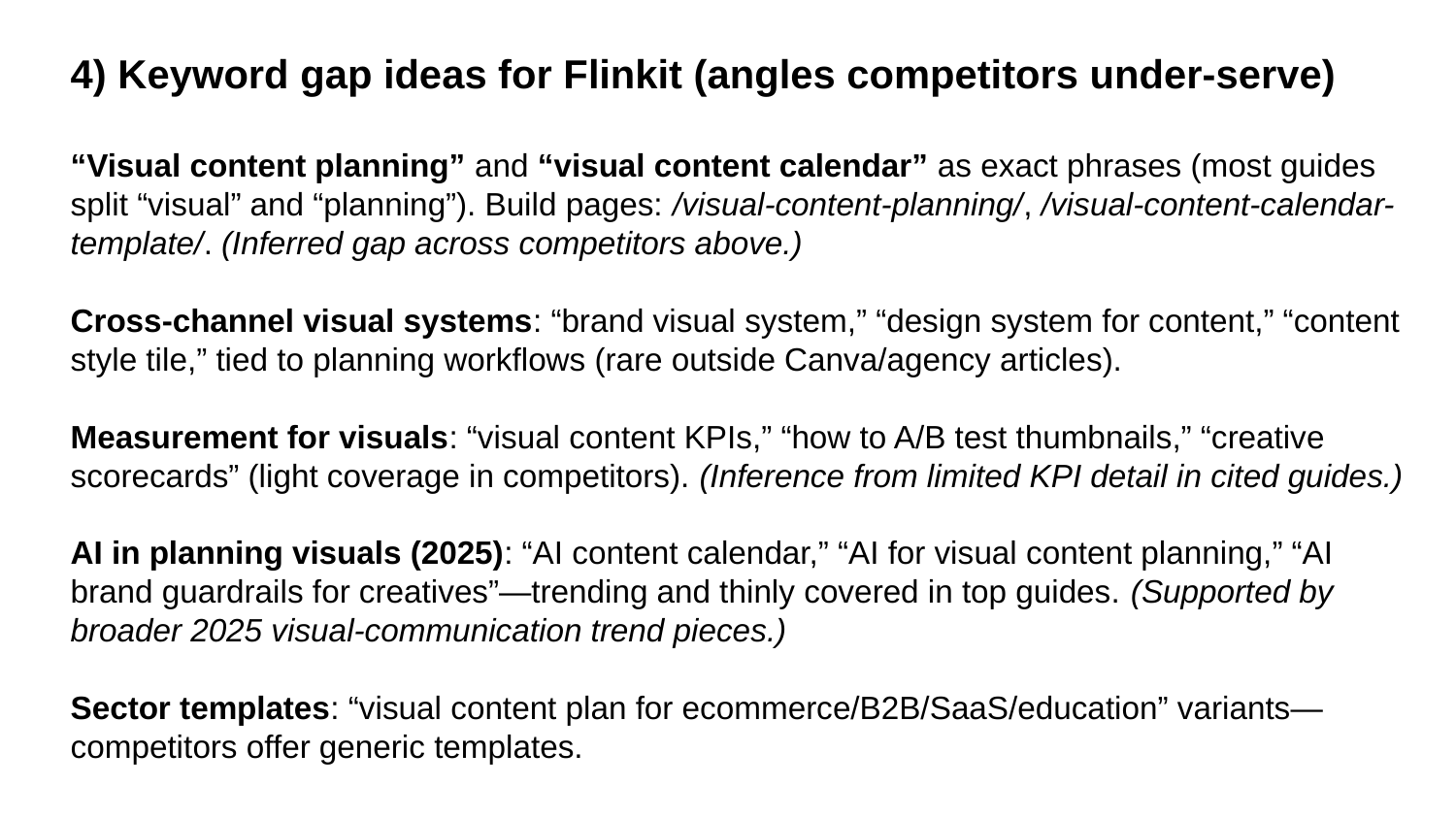

4) Keyword gap ideas for Flinkit (angles competitors under-serve)

“Visual content planning” and “visual content calendar” as exact phrases (most guides split “visual” and “planning”). Build pages: /visual-content-planning/, /visual-content-calendar-template/. (Inferred gap across competitors above.)

Cross-channel visual systems: “brand visual system,” “design system for content,” “content style tile,” tied to planning workflows (rare outside Canva/agency articles).

Measurement for visuals: “visual content KPIs,” “how to A/B test thumbnails,” “creative scorecards” (light coverage in competitors). (Inference from limited KPI detail in cited guides.)

AI in planning visuals (2025): “AI content calendar,” “AI for visual content planning,” “AI brand guardrails for creatives”—trending and thinly covered in top guides. (Supported by broader 2025 visual-communication trend pieces.)

Sector templates: “visual content plan for ecommerce/B2B/SaaS/education” variants—competitors offer generic templates.